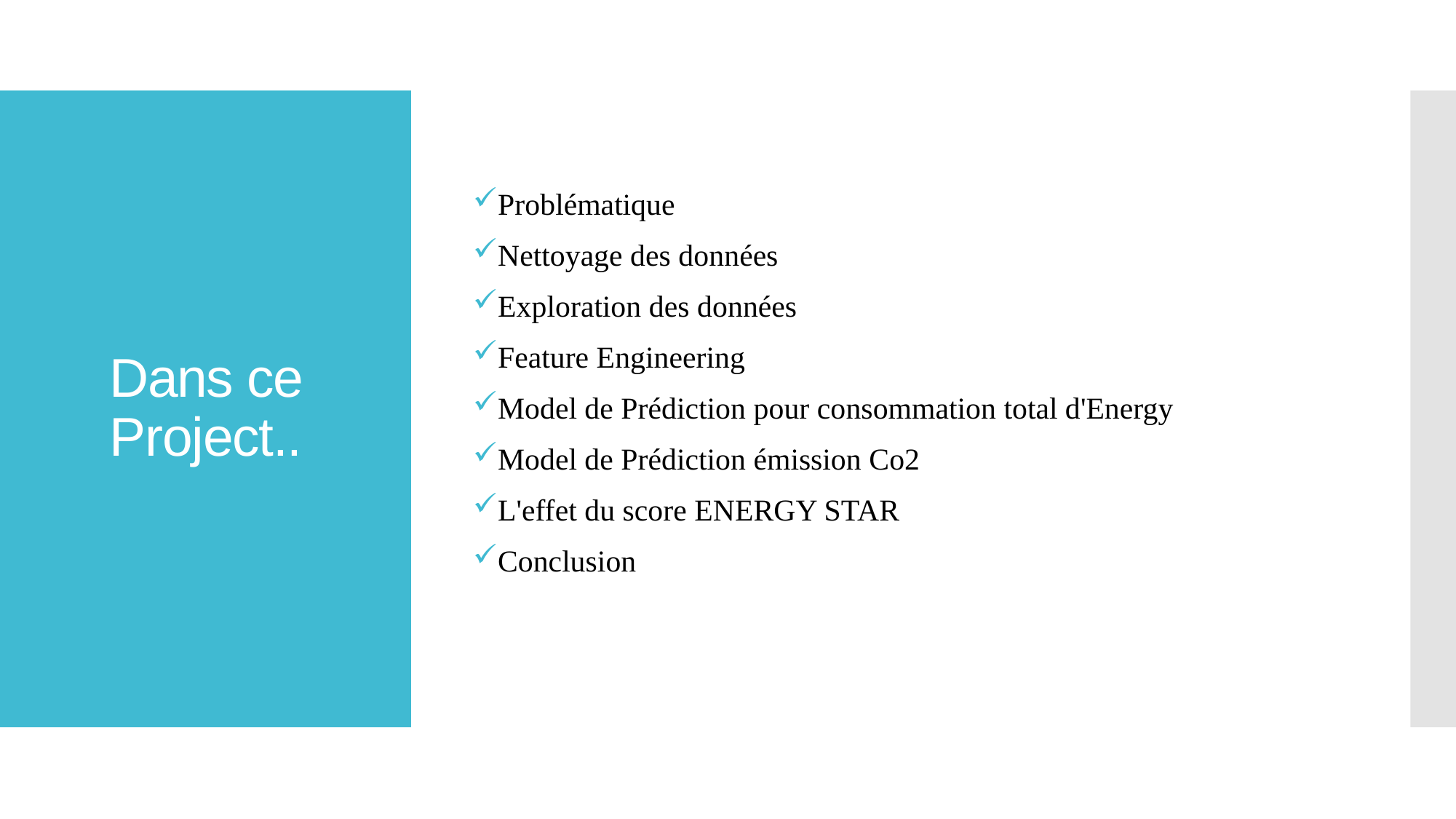

Problématique
Nettoyage des données
Exploration des données
Feature Engineering
Model de Prédiction pour consommation total d'Energy
Model de Prédiction émission Co2
L'effet du score ENERGY STAR
Conclusion

# Dans ce Project..